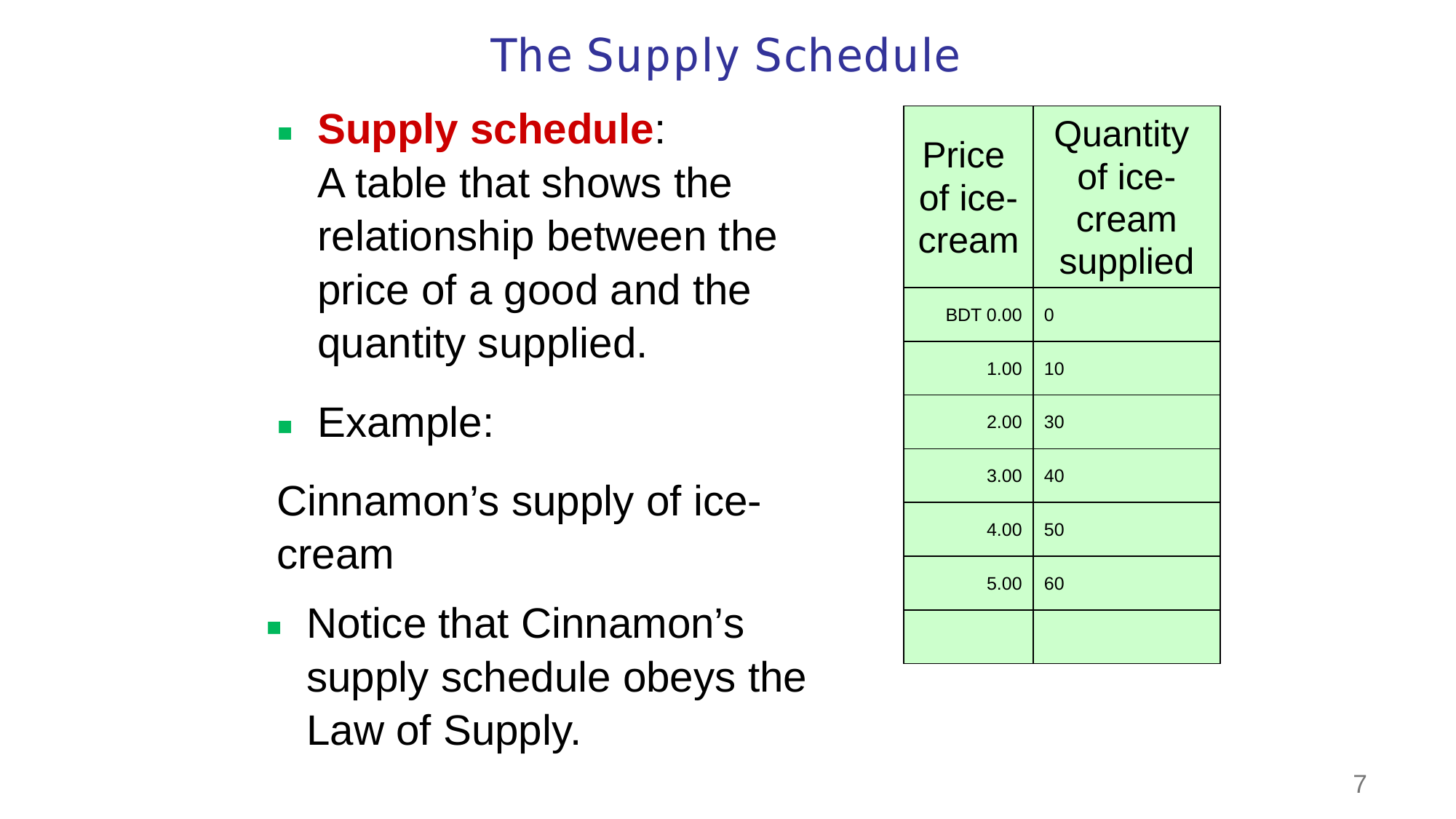

# The Supply Schedule
Supply schedule:
A table that shows the relationship between the price of a good and the quantity supplied.
Example:
Cinnamon’s supply of ice-cream
| Price of ice-cream | Quantity of ice-cream supplied |
| --- | --- |
| BDT 0.00 | 0 |
| 1.00 | 10 |
| 2.00 | 30 |
| 3.00 | 40 |
| 4.00 | 50 |
| 5.00 | 60 |
|  |  |
Notice that Cinnamon’s supply schedule obeys the
Law of Supply.